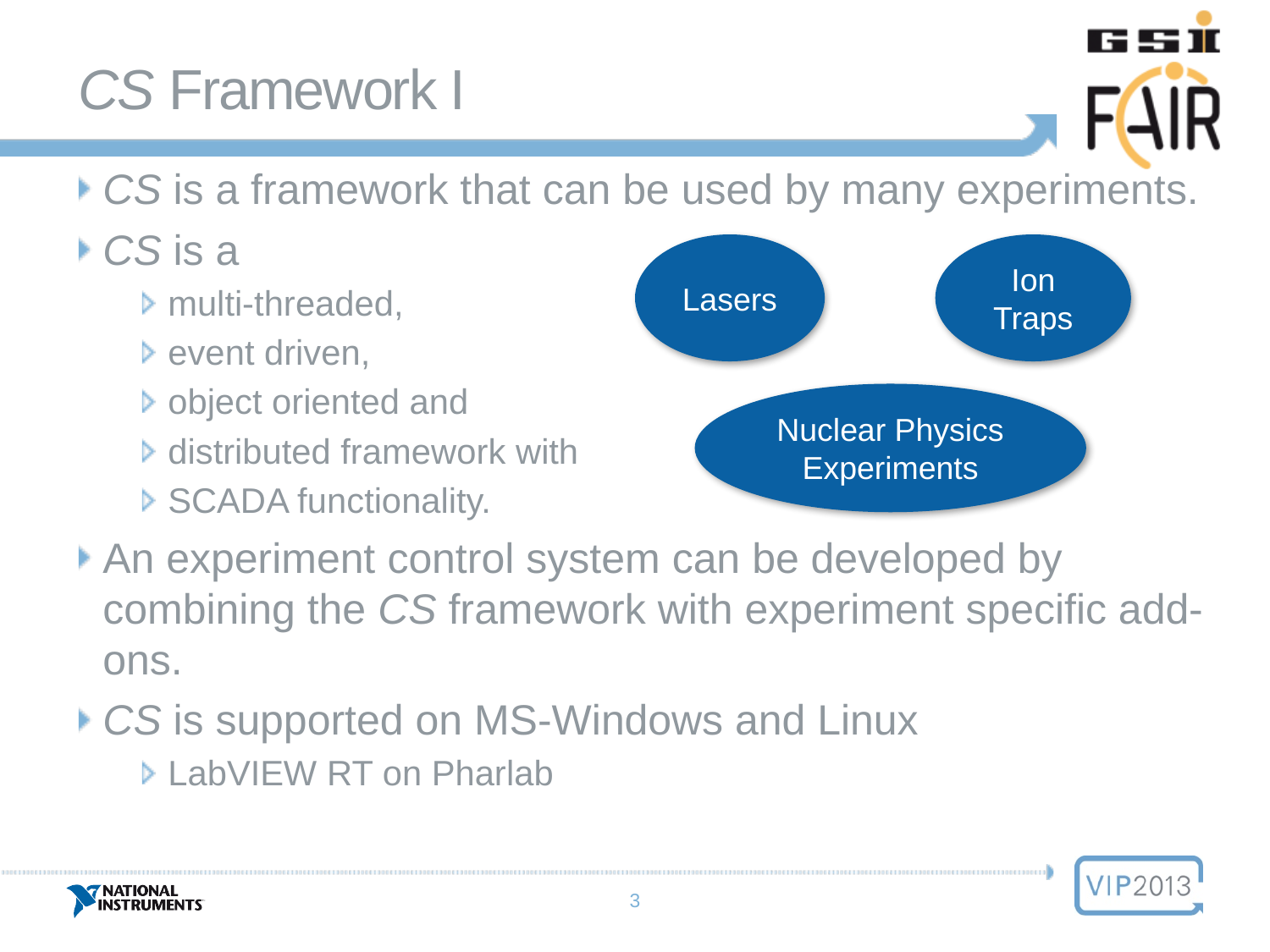

# CS Framework I
CS is a framework that can be used by many experiments.
CS is a
multi-threaded,
event driven,
object oriented and
distributed framework with
SCADA functionality.
An experiment control system can be developed by combining the CS framework with experiment specific add-ons.
CS is supported on MS-Windows and Linux
LabVIEW RT on Pharlab
Lasers
Ion Traps
Nuclear Physics Experiments